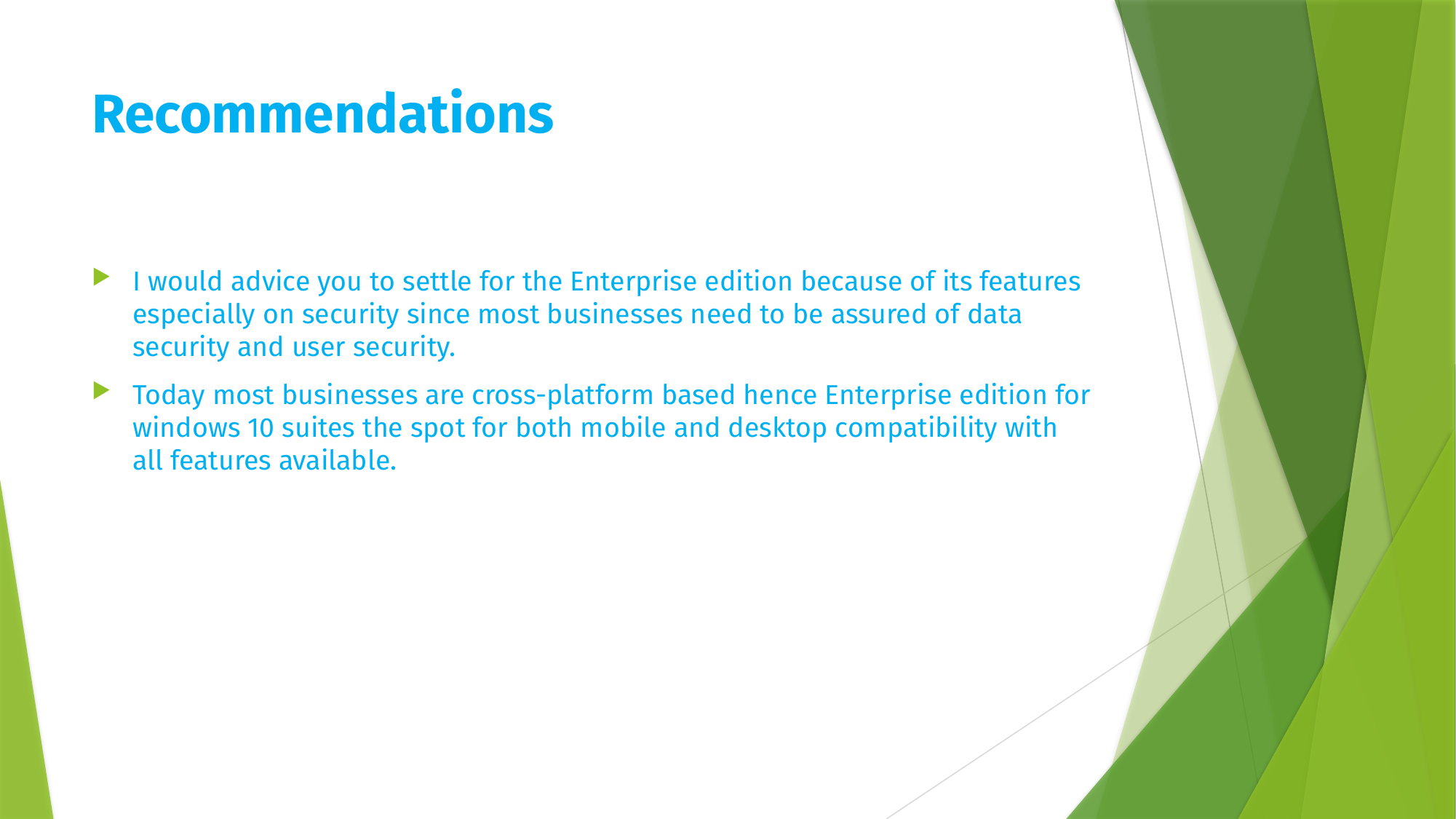

# Recommendations
I would advice you to settle for the Enterprise edition because of its features especially on security since most businesses need to be assured of data security and user security.
Today most businesses are cross-platform based hence Enterprise edition for windows 10 suites the spot for both mobile and desktop compatibility with all features available.